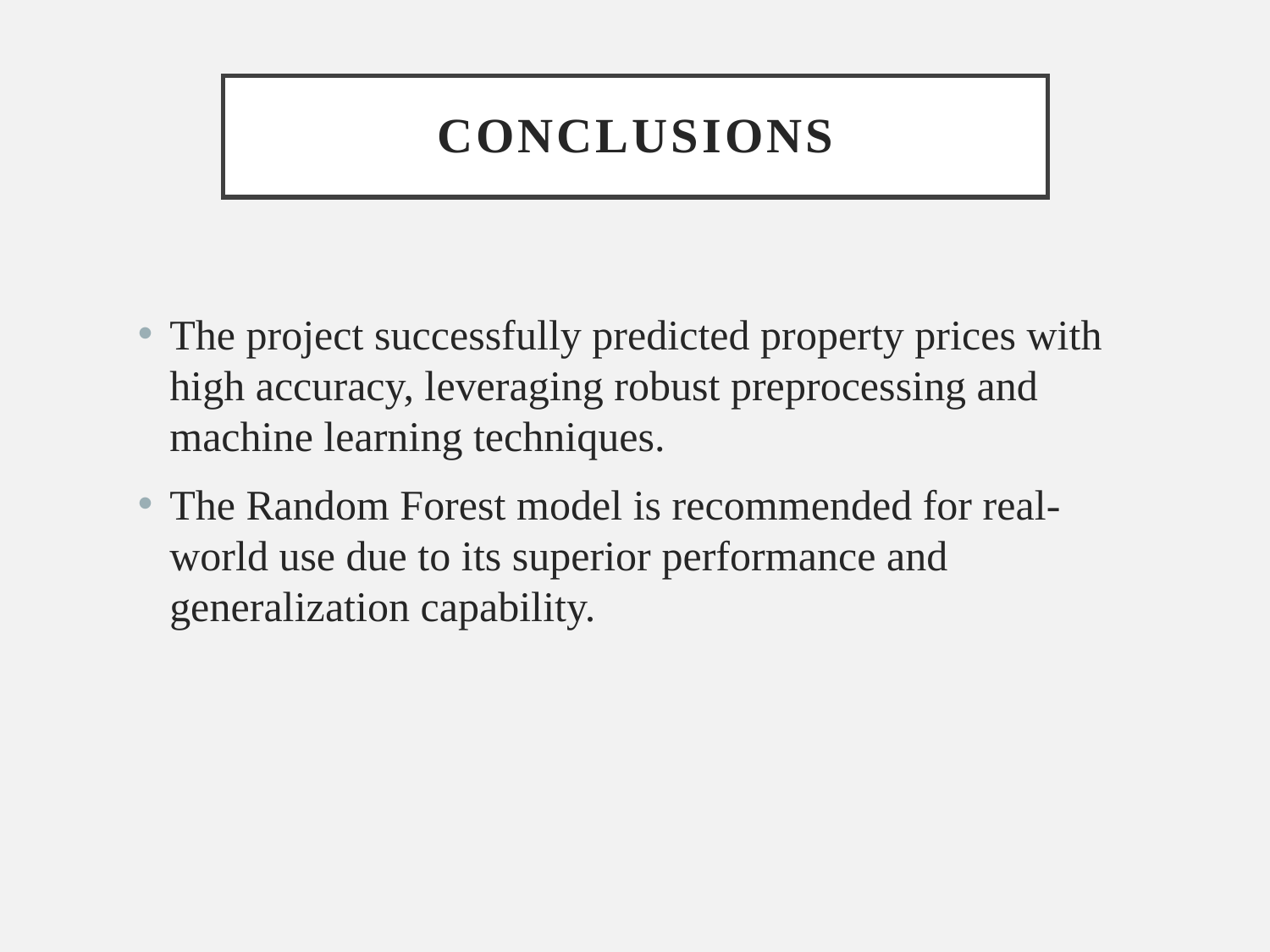

# Conclusions

The project successfully predicted property prices with high accuracy, leveraging robust preprocessing and machine learning techniques.
The Random Forest model is recommended for real-world use due to its superior performance and generalization capability.